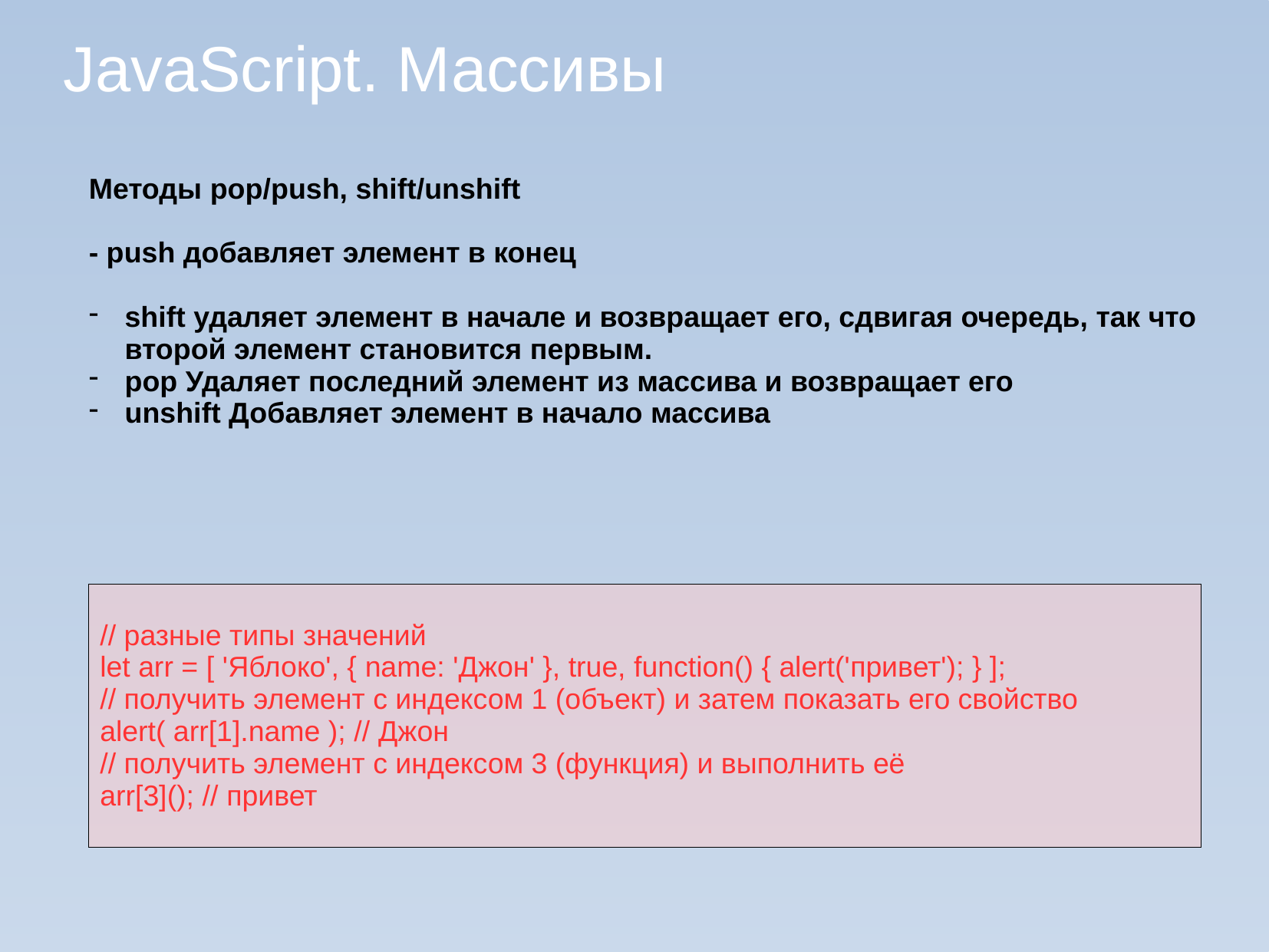

JavaScript. Массивы
Методы pop/push, shift/unshift

- push добавляет элемент в конец

shift удаляет элемент в начале и возвращает его, сдвигая очередь, так что второй элемент становится первым.
pop Удаляет последний элемент из массива и возвращает его
unshift Добавляет элемент в начало массива

// разные типы значений
let arr = [ 'Яблоко', { name: 'Джон' }, true, function() { alert('привет'); } ];
// получить элемент с индексом 1 (объект) и затем показать его свойство
alert( arr[1].name ); // Джон
// получить элемент с индексом 3 (функция) и выполнить её
arr[3](); // привет